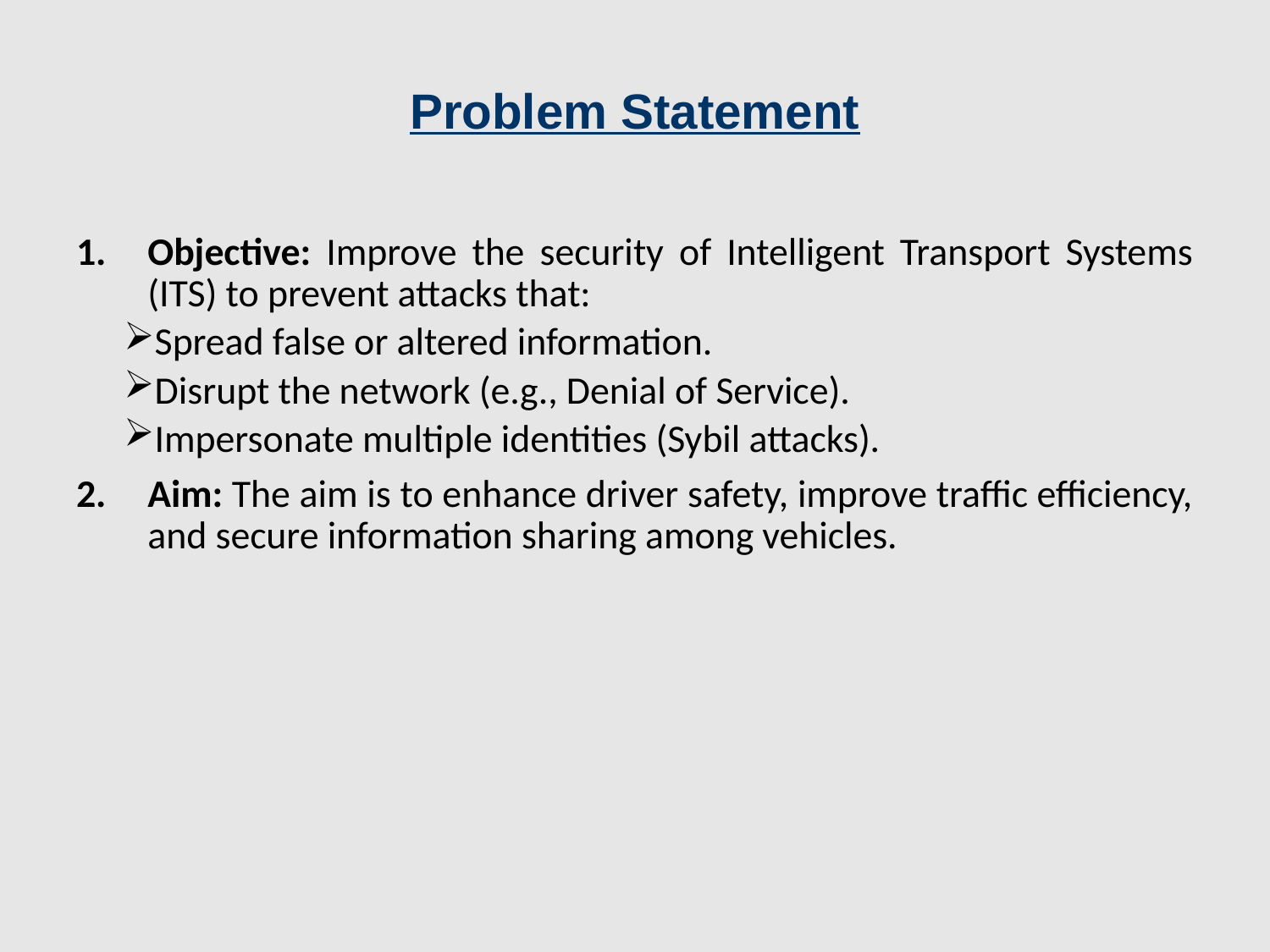

# Problem Statement
Objective: Improve the security of Intelligent Transport Systems (ITS) to prevent attacks that:
Spread false or altered information.
Disrupt the network (e.g., Denial of Service).
Impersonate multiple identities (Sybil attacks).
Aim: The aim is to enhance driver safety, improve traffic efficiency, and secure information sharing among vehicles.